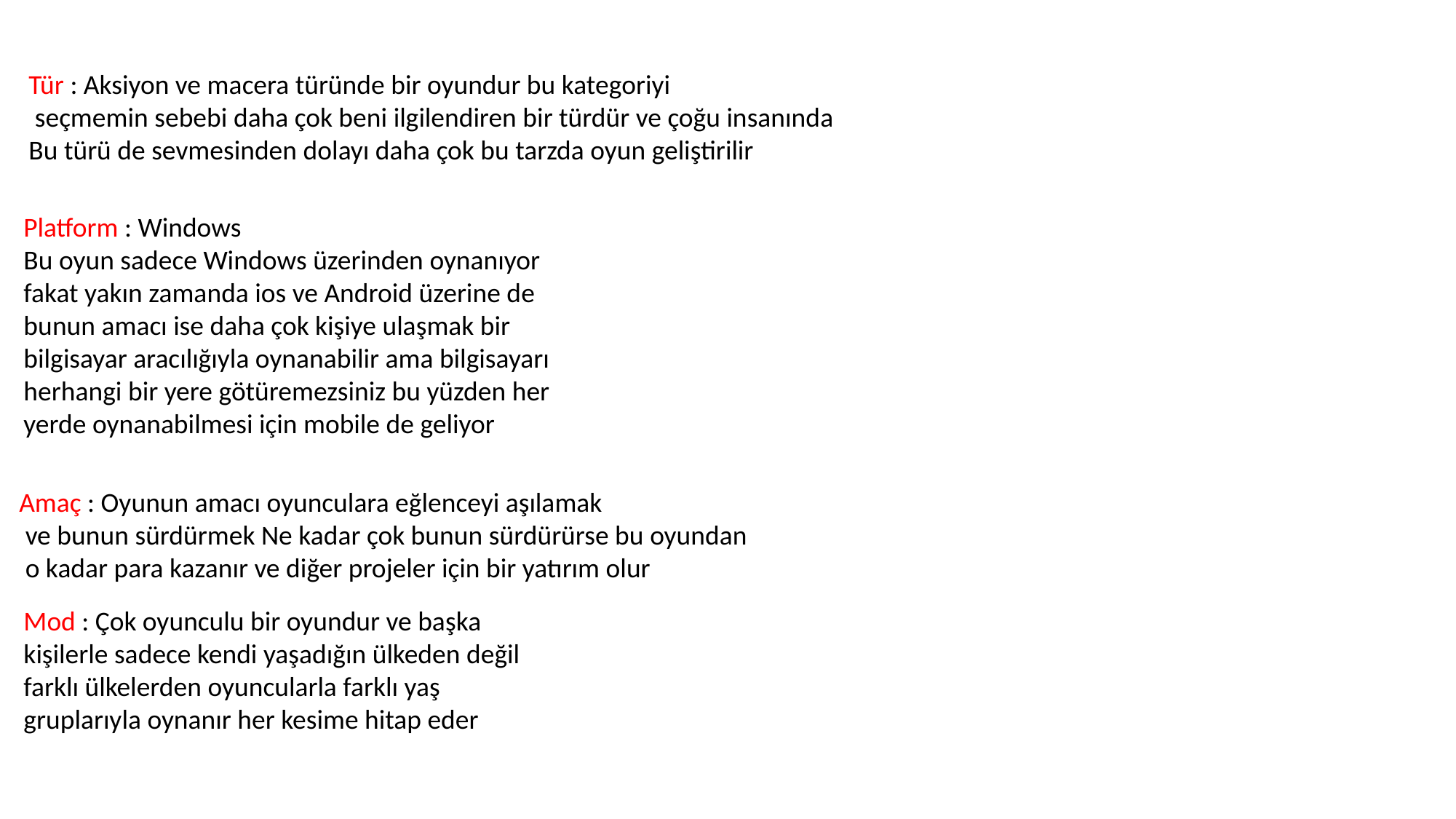

Tür : Aksiyon ve macera türünde bir oyundur bu kategoriyi
 seçmemin sebebi daha çok beni ilgilendiren bir türdür ve çoğu insanında
Bu türü de sevmesinden dolayı daha çok bu tarzda oyun geliştirilir
Platform : Windows
Bu oyun sadece Windows üzerinden oynanıyor fakat yakın zamanda ios ve Android üzerine de bunun amacı ise daha çok kişiye ulaşmak bir bilgisayar aracılığıyla oynanabilir ama bilgisayarı herhangi bir yere götüremezsiniz bu yüzden her yerde oynanabilmesi için mobile de geliyor
Amaç : Oyunun amacı oyunculara eğlenceyi aşılamak
 ve bunun sürdürmek Ne kadar çok bunun sürdürürse bu oyundan
 o kadar para kazanır ve diğer projeler için bir yatırım olur
Mod : Çok oyunculu bir oyundur ve başka kişilerle sadece kendi yaşadığın ülkeden değil farklı ülkelerden oyuncularla farklı yaş gruplarıyla oynanır her kesime hitap eder